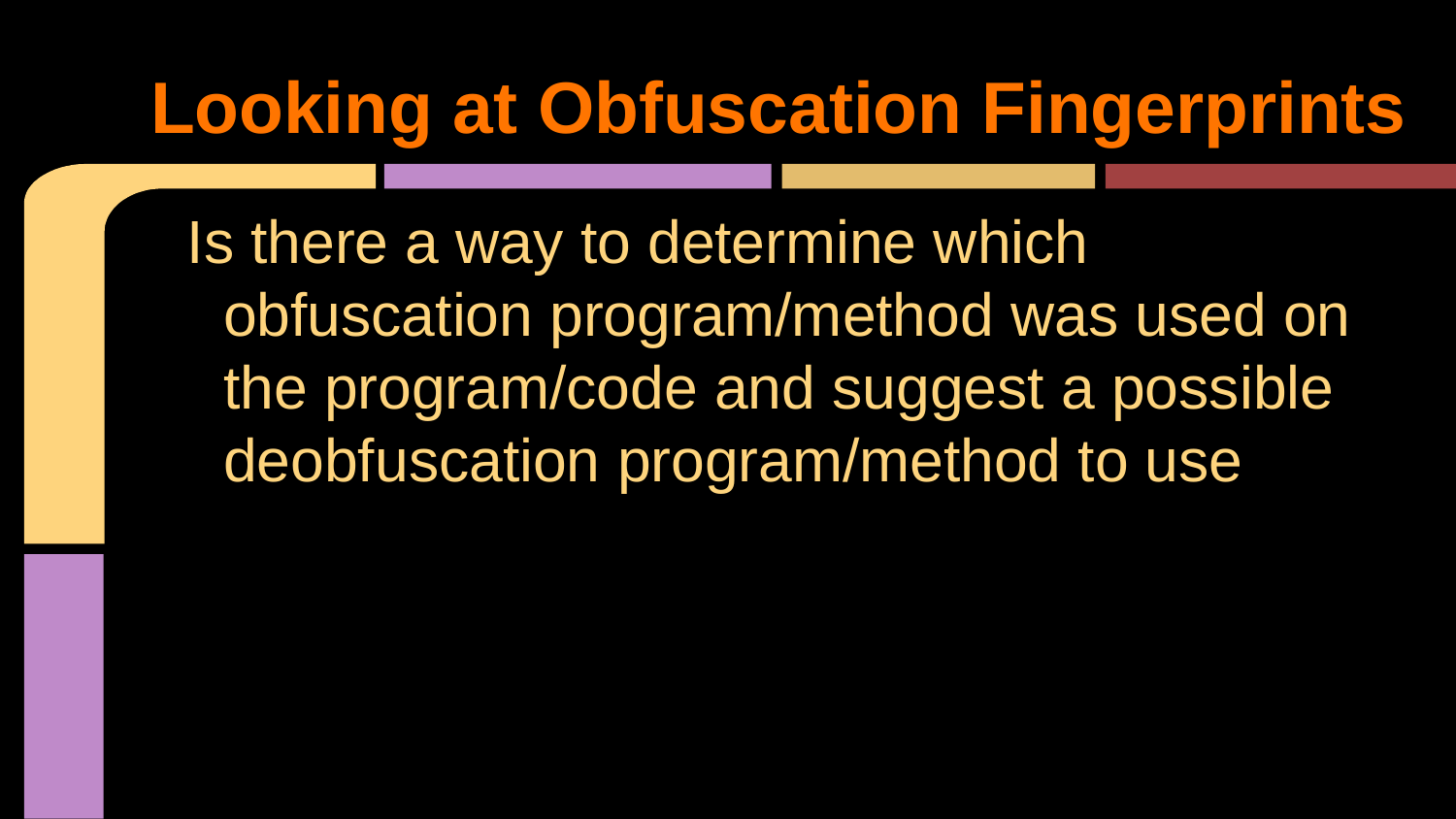

# Looking at Obfuscation Fingerprints
Is there a way to determine which obfuscation program/method was used on the program/code and suggest a possible deobfuscation program/method to use